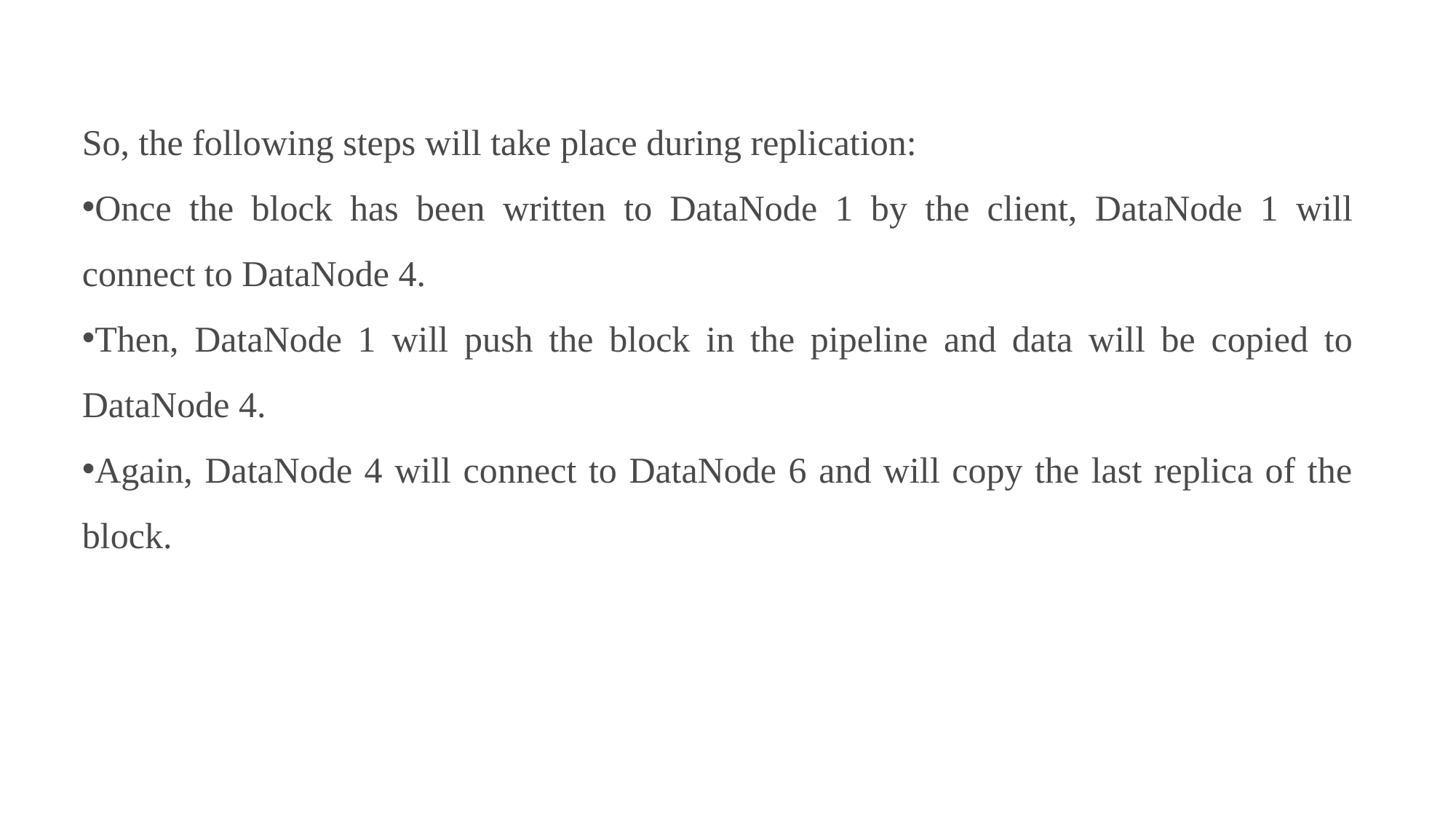

So, the following steps will take place during replication:
Once the block has been written to DataNode 1 by the client, DataNode 1 will connect to DataNode 4.
Then, DataNode 1 will push the block in the pipeline and data will be copied to DataNode 4.
Again, DataNode 4 will connect to DataNode 6 and will copy the last replica of the block.